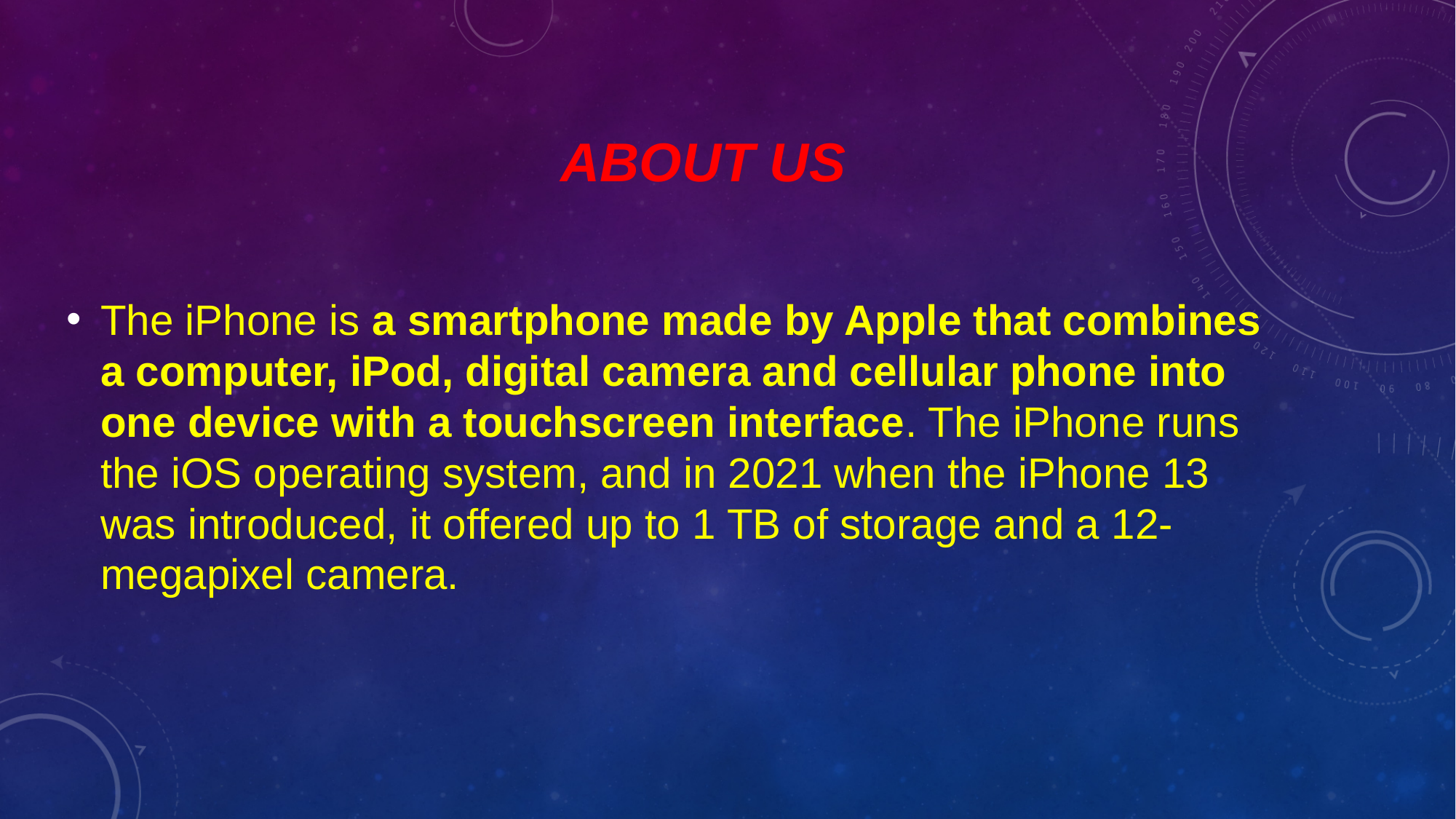

# About us
The iPhone is a smartphone made by Apple that combines a computer, iPod, digital camera and cellular phone into one device with a touchscreen interface. The iPhone runs the iOS operating system, and in 2021 when the iPhone 13 was introduced, it offered up to 1 TB of storage and a 12-megapixel camera.